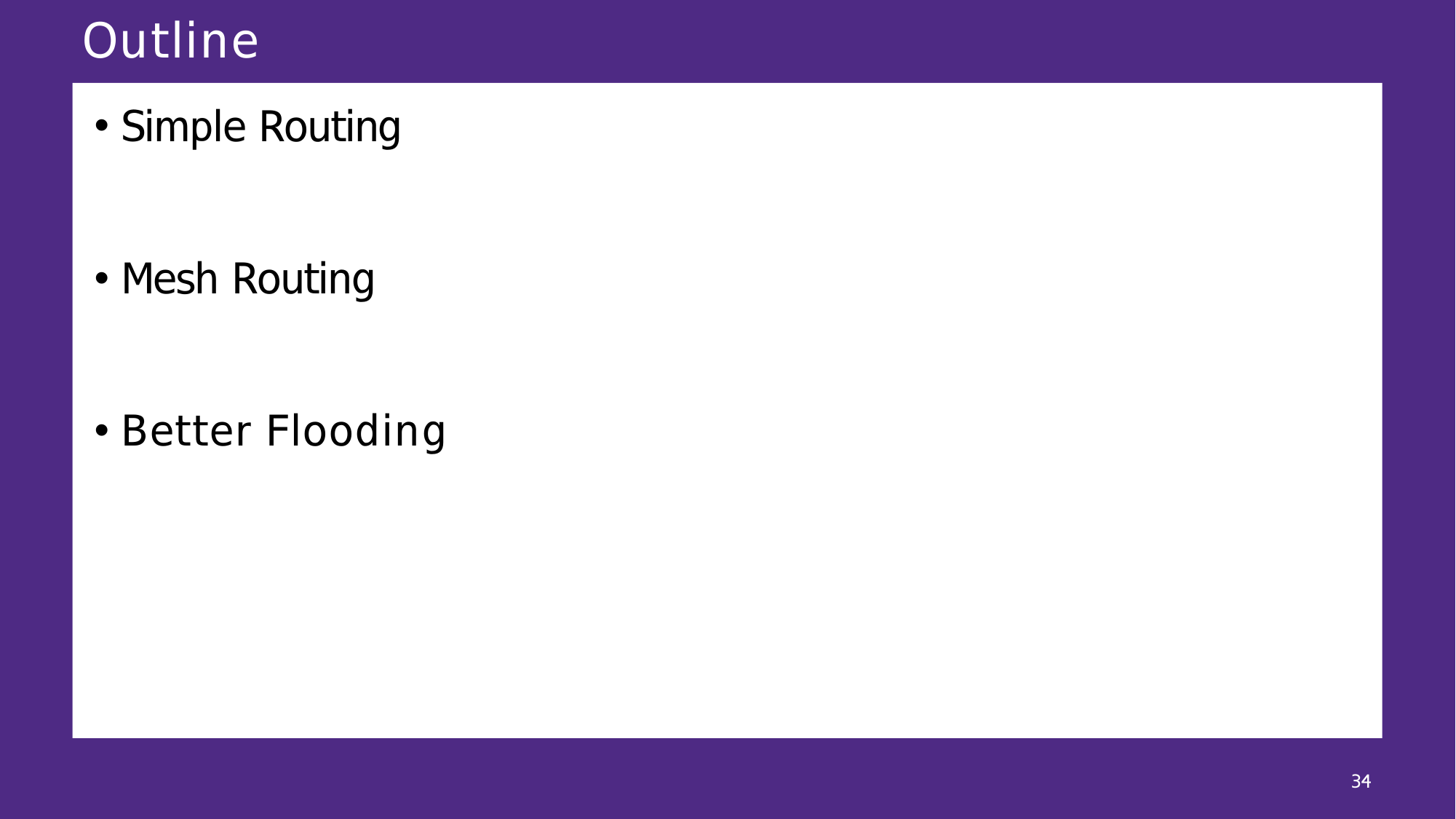

# Outline
Simple Routing

Mesh Routing

Better Flooding
34